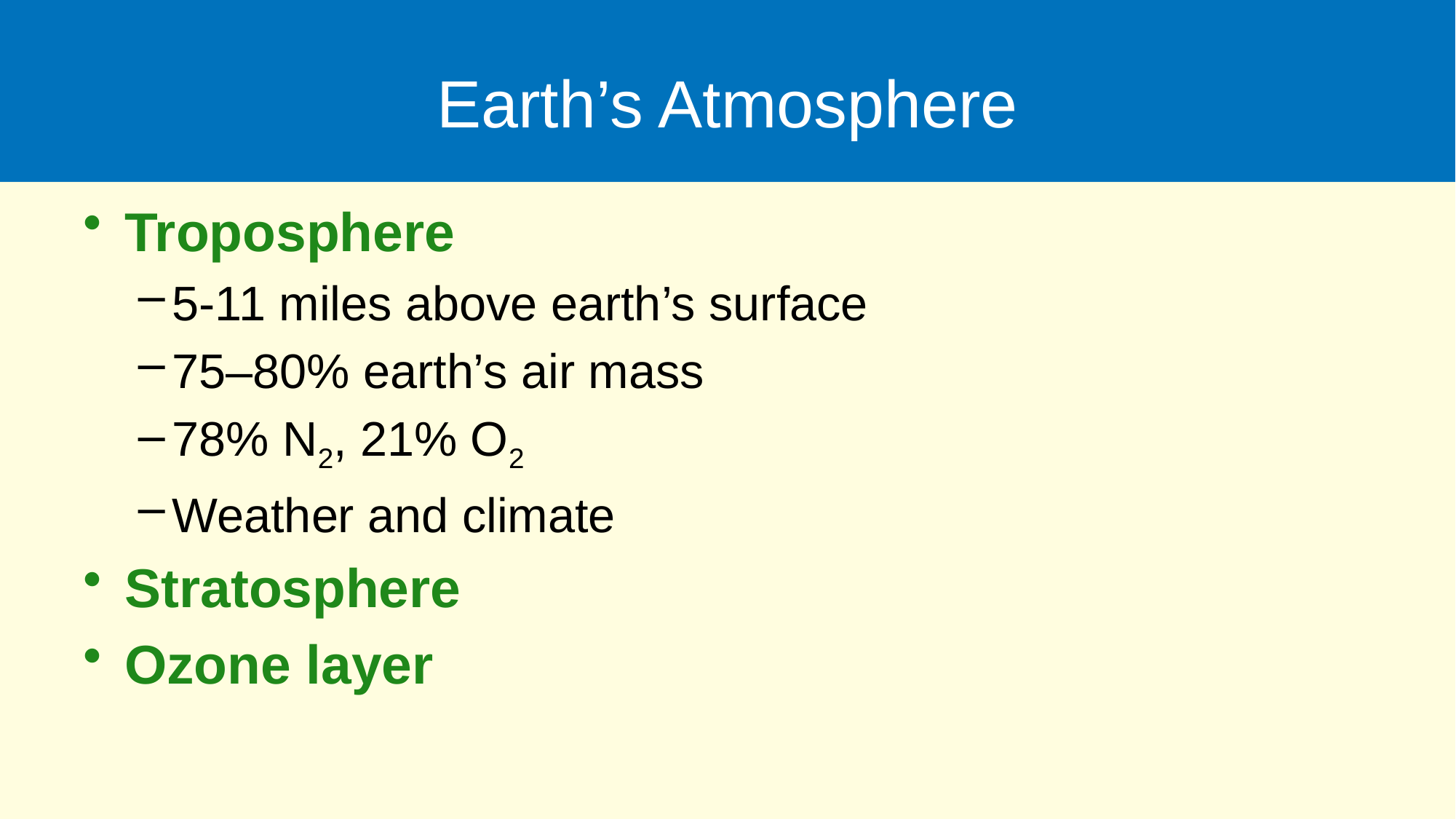

# Earth’s Atmosphere
Troposphere
5-11 miles above earth’s surface
75–80% earth’s air mass
78% N2, 21% O2
Weather and climate
Stratosphere
Ozone layer